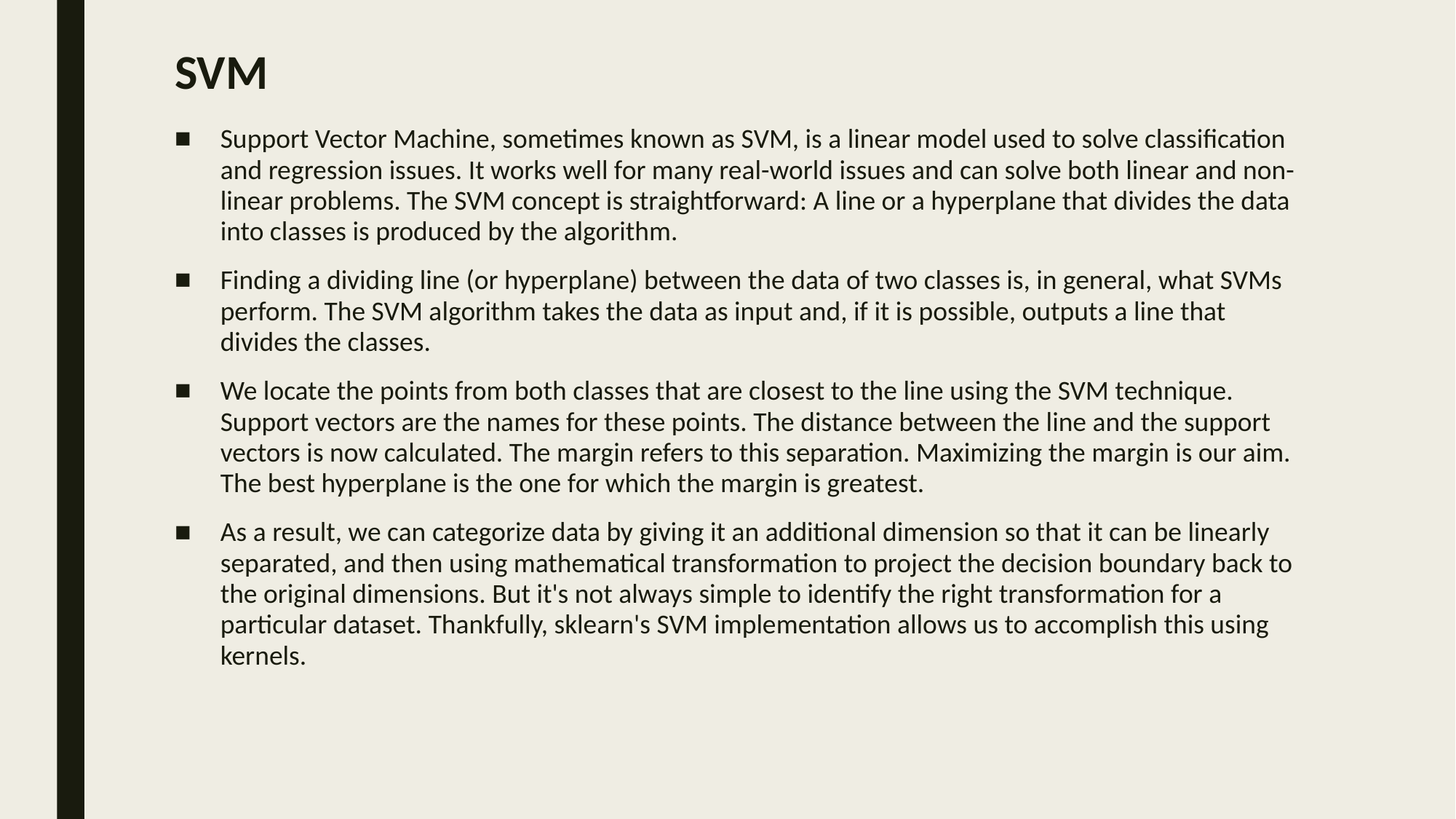

# SVM
Support Vector Machine, sometimes known as SVM, is a linear model used to solve classification and regression issues. It works well for many real-world issues and can solve both linear and non-linear problems. The SVM concept is straightforward: A line or a hyperplane that divides the data into classes is produced by the algorithm.
Finding a dividing line (or hyperplane) between the data of two classes is, in general, what SVMs perform. The SVM algorithm takes the data as input and, if it is possible, outputs a line that divides the classes.
We locate the points from both classes that are closest to the line using the SVM technique. Support vectors are the names for these points. The distance between the line and the support vectors is now calculated. The margin refers to this separation. Maximizing the margin is our aim. The best hyperplane is the one for which the margin is greatest.
As a result, we can categorize data by giving it an additional dimension so that it can be linearly separated, and then using mathematical transformation to project the decision boundary back to the original dimensions. But it's not always simple to identify the right transformation for a particular dataset. Thankfully, sklearn's SVM implementation allows us to accomplish this using kernels.